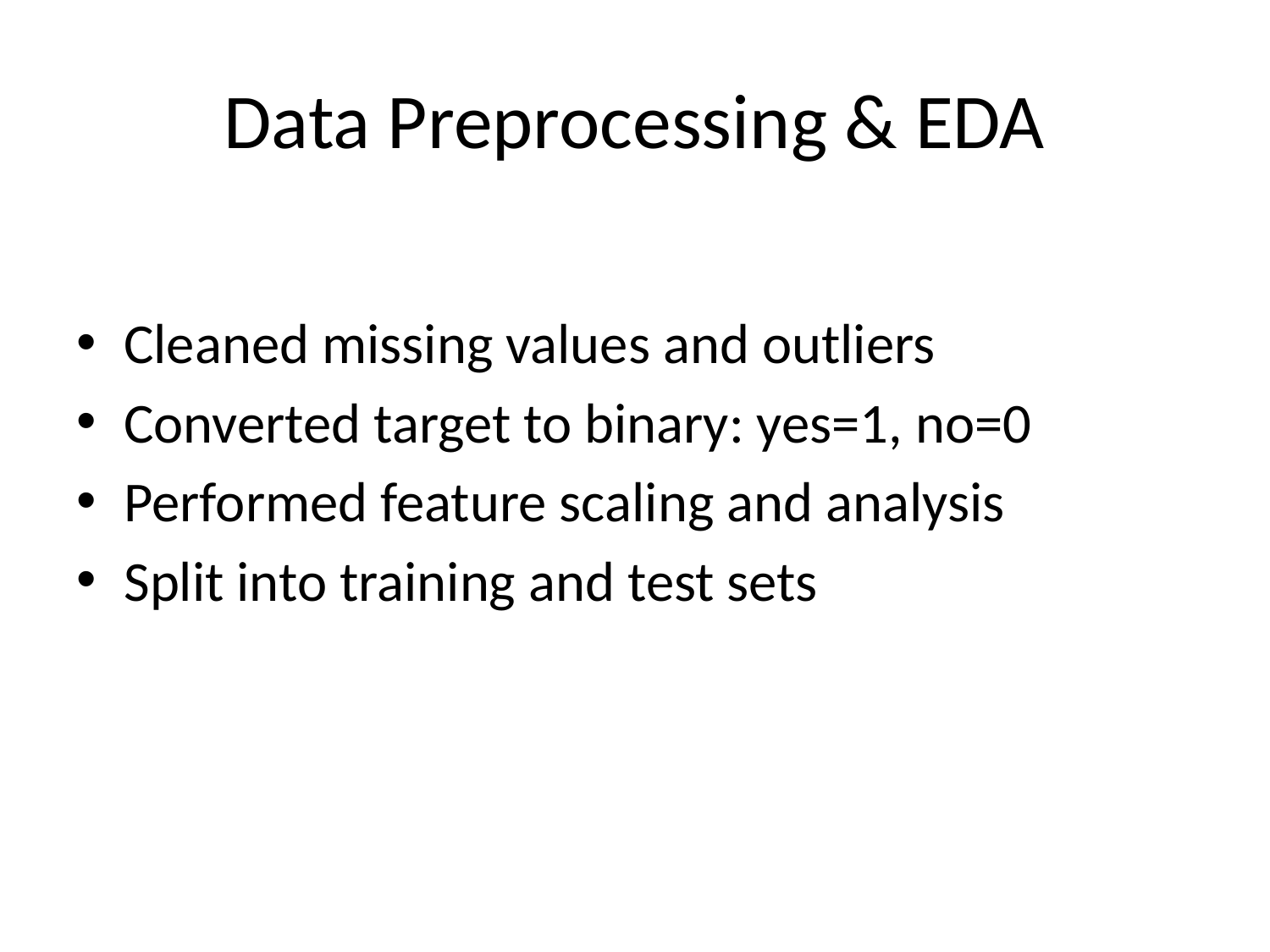

# Data Preprocessing & EDA

Cleaned missing values and outliers
Converted target to binary: yes=1, no=0
Performed feature scaling and analysis
Split into training and test sets